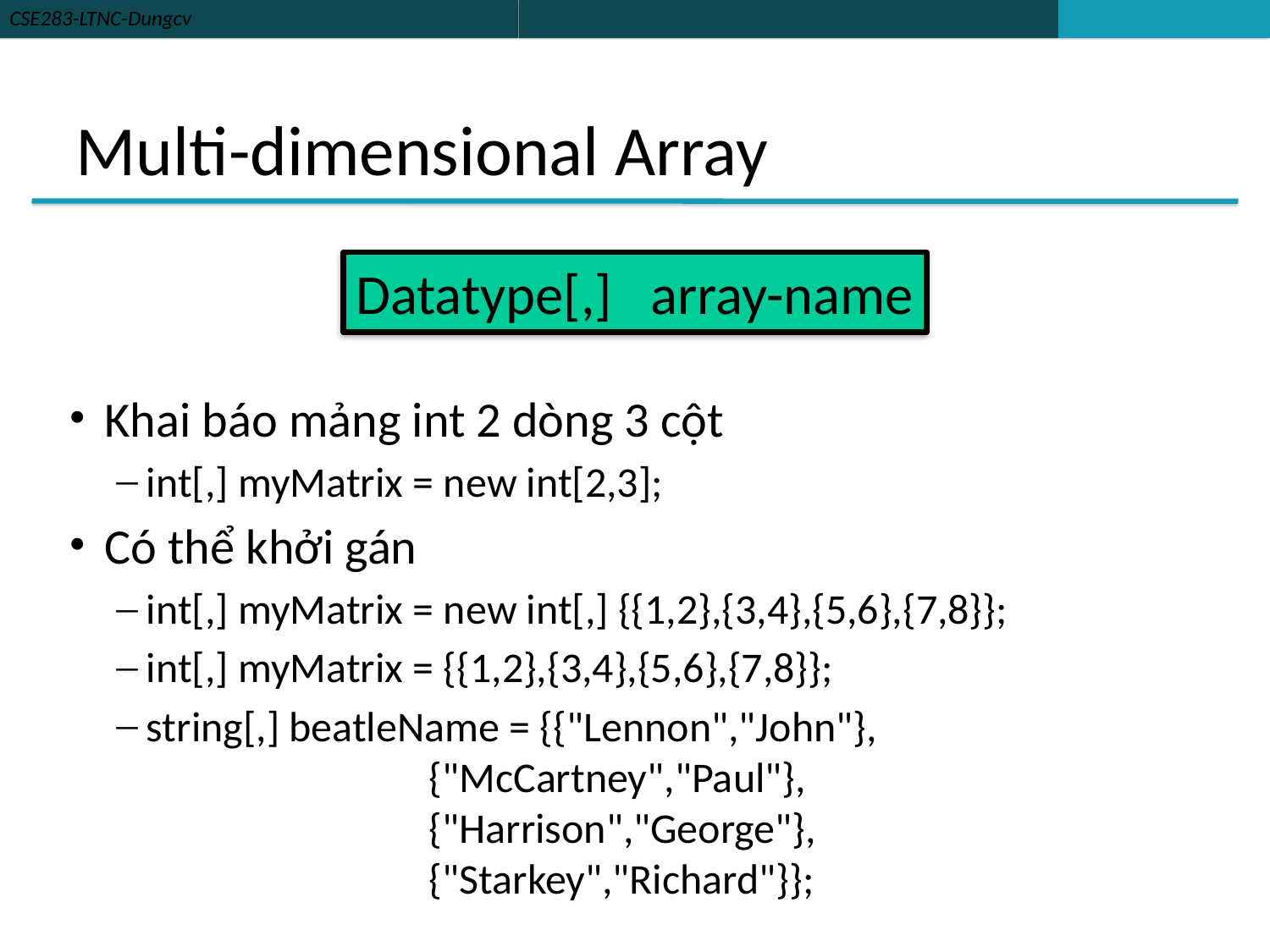

# Multi-dimensional Array
Datatype[,]   array-name
Khai báo mảng int 2 dòng 3 cột
int[,] myMatrix = new int[2,3];
Có thể khởi gán
int[,] myMatrix = new int[,] {{1,2},{3,4},{5,6},{7,8}};
int[,] myMatrix = {{1,2},{3,4},{5,6},{7,8}};
string[,] beatleName = {{"Lennon","John"}, 					   {"McCartney","Paul"}, 					   {"Harrison","George"}, 					   {"Starkey","Richard"}};

47